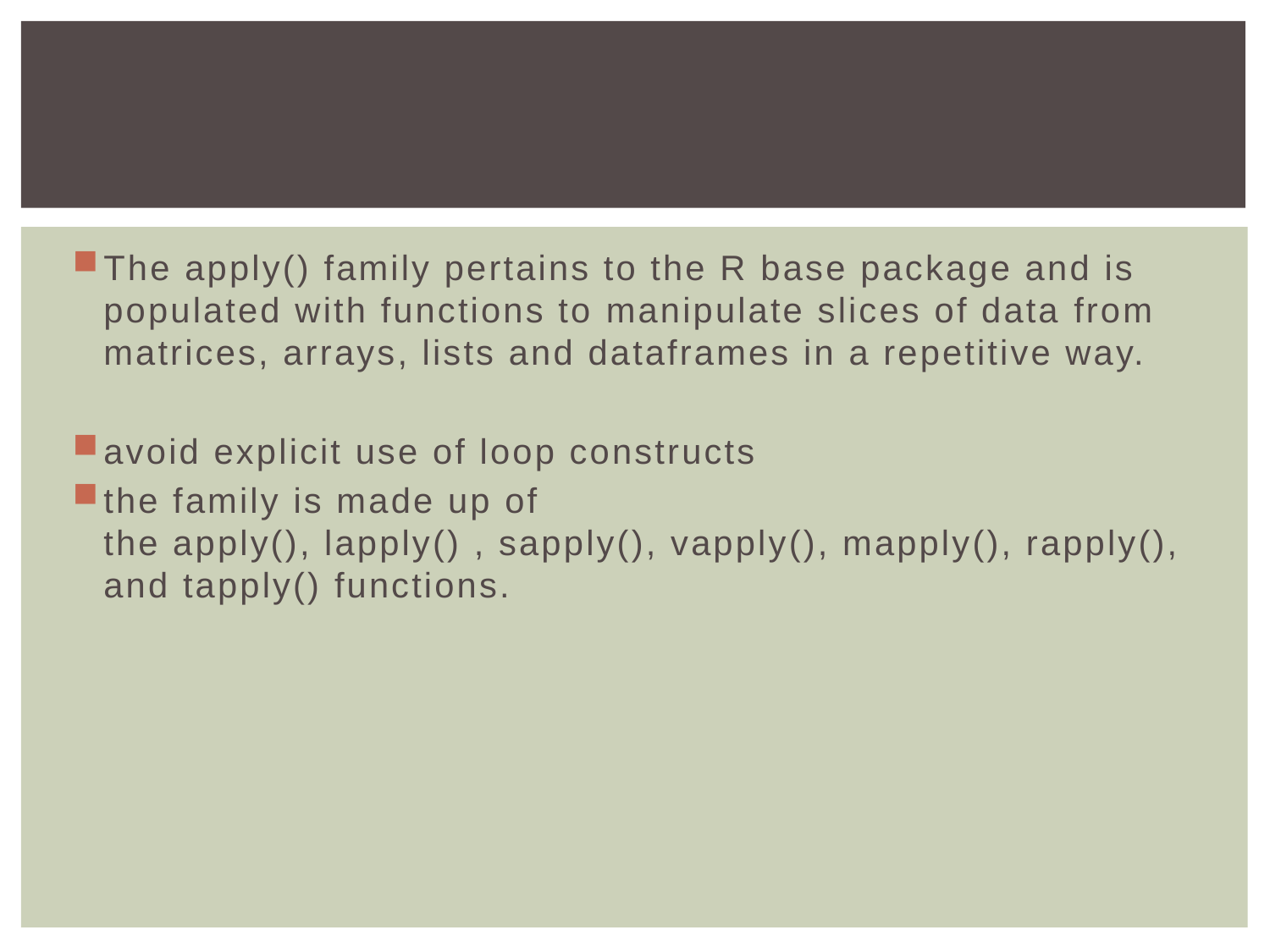

#
The apply() family pertains to the R base package and is populated with functions to manipulate slices of data from matrices, arrays, lists and dataframes in a repetitive way.

avoid explicit use of loop constructs
the family is made up of the apply(), lapply() , sapply(), vapply(), mapply(), rapply(), and tapply() functions.